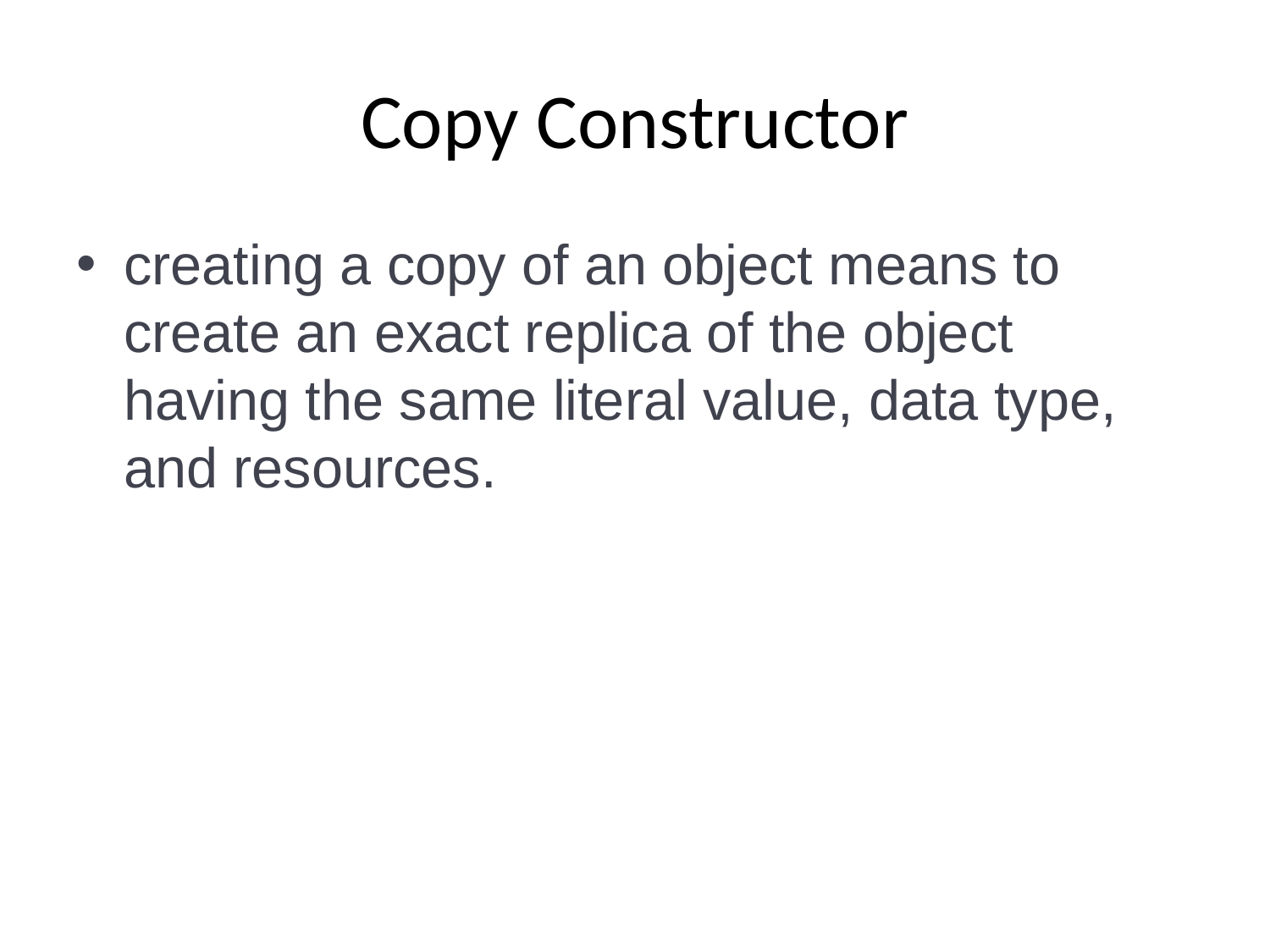

# Copy Constructor
creating a copy of an object means to create an exact replica of the object having the same literal value, data type, and resources.